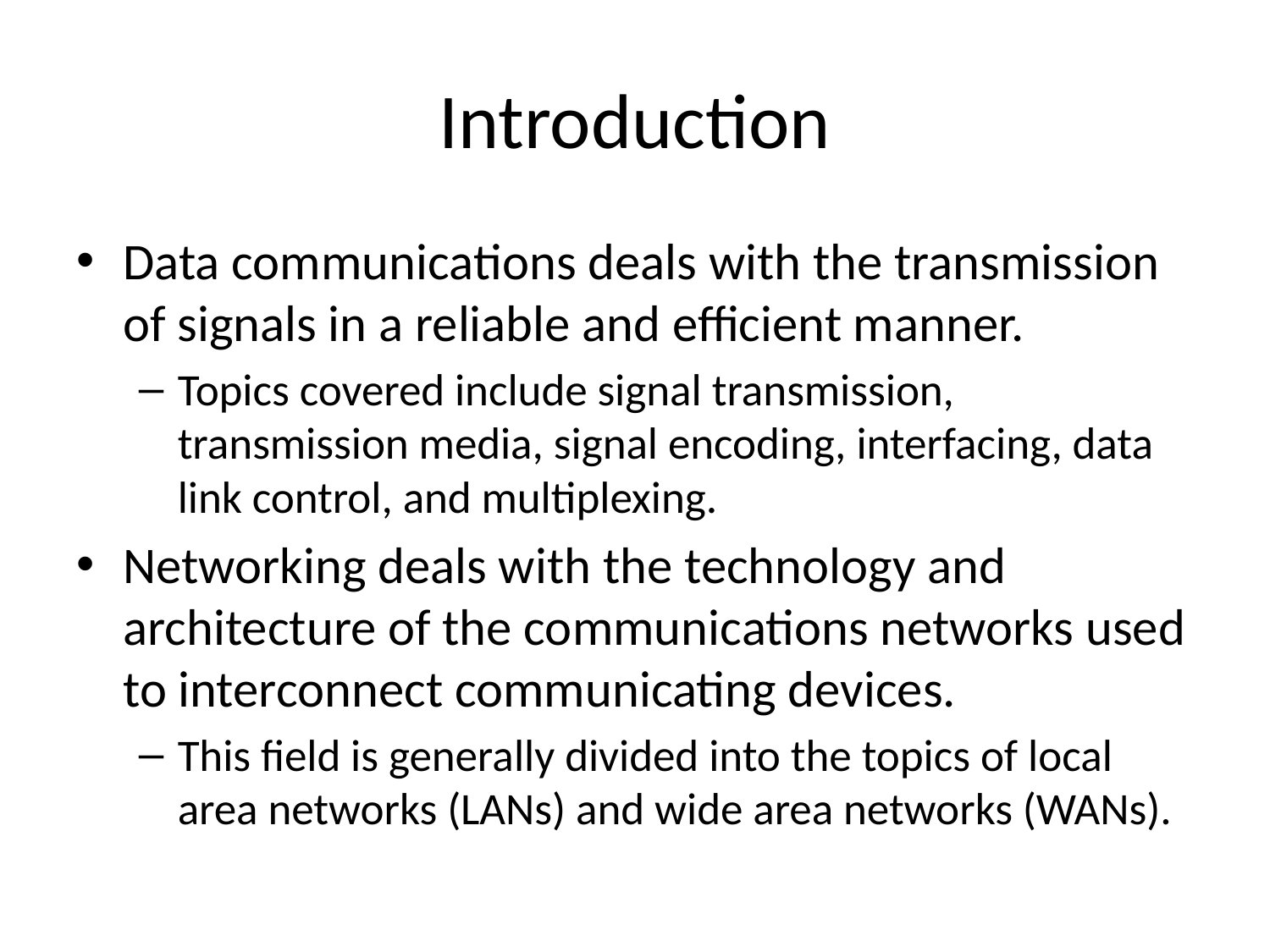

# Introduction
Data communications deals with the transmission of signals in a reliable and efficient manner.
Topics covered include signal transmission, transmission media, signal encoding, interfacing, data link control, and multiplexing.
Networking deals with the technology and architecture of the communications networks used to interconnect communicating devices.
This field is generally divided into the topics of local area networks (LANs) and wide area networks (WANs).